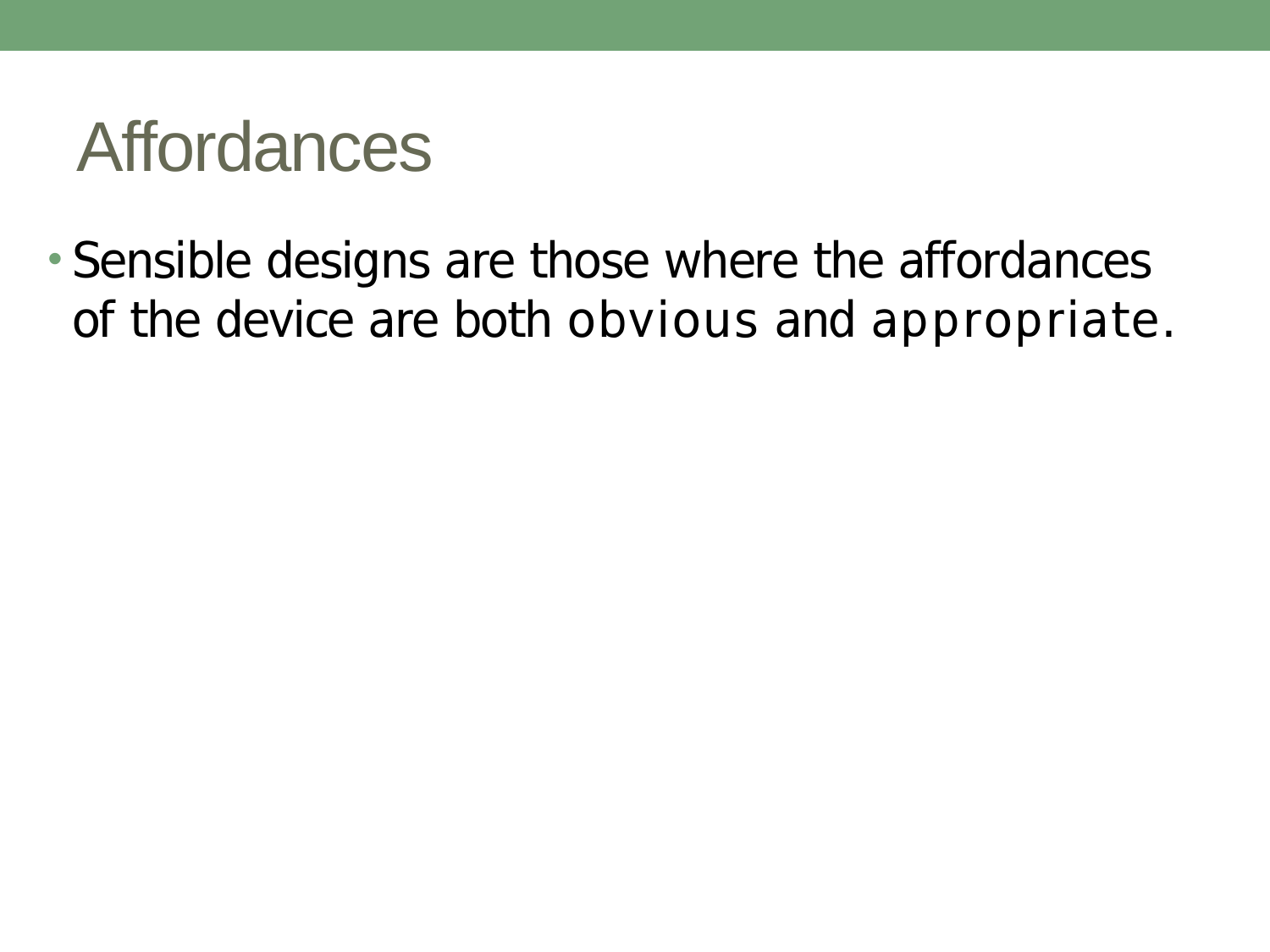

# Affordances
Sensible designs are those where the affordances of the device are both obvious and appropriate.